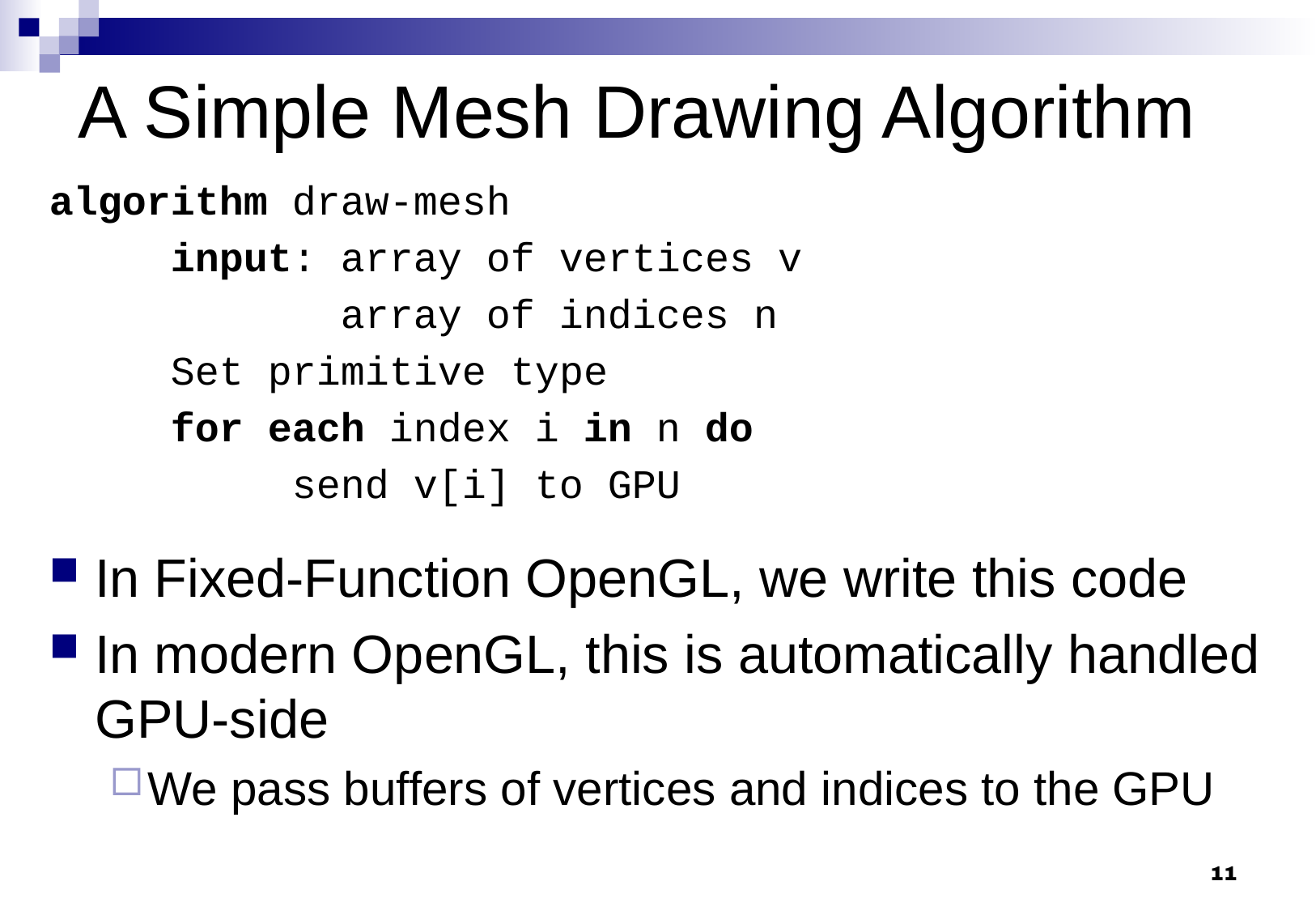

# A Simple Mesh Drawing Algorithm
algorithm draw-mesh
	input: array of vertices v
		  array of indices n
	Set primitive type
	for each index i in n do
		send v[i] to GPU

In Fixed-Function OpenGL, we write this code
In modern OpenGL, this is automatically handled GPU-side
We pass buffers of vertices and indices to the GPU
11